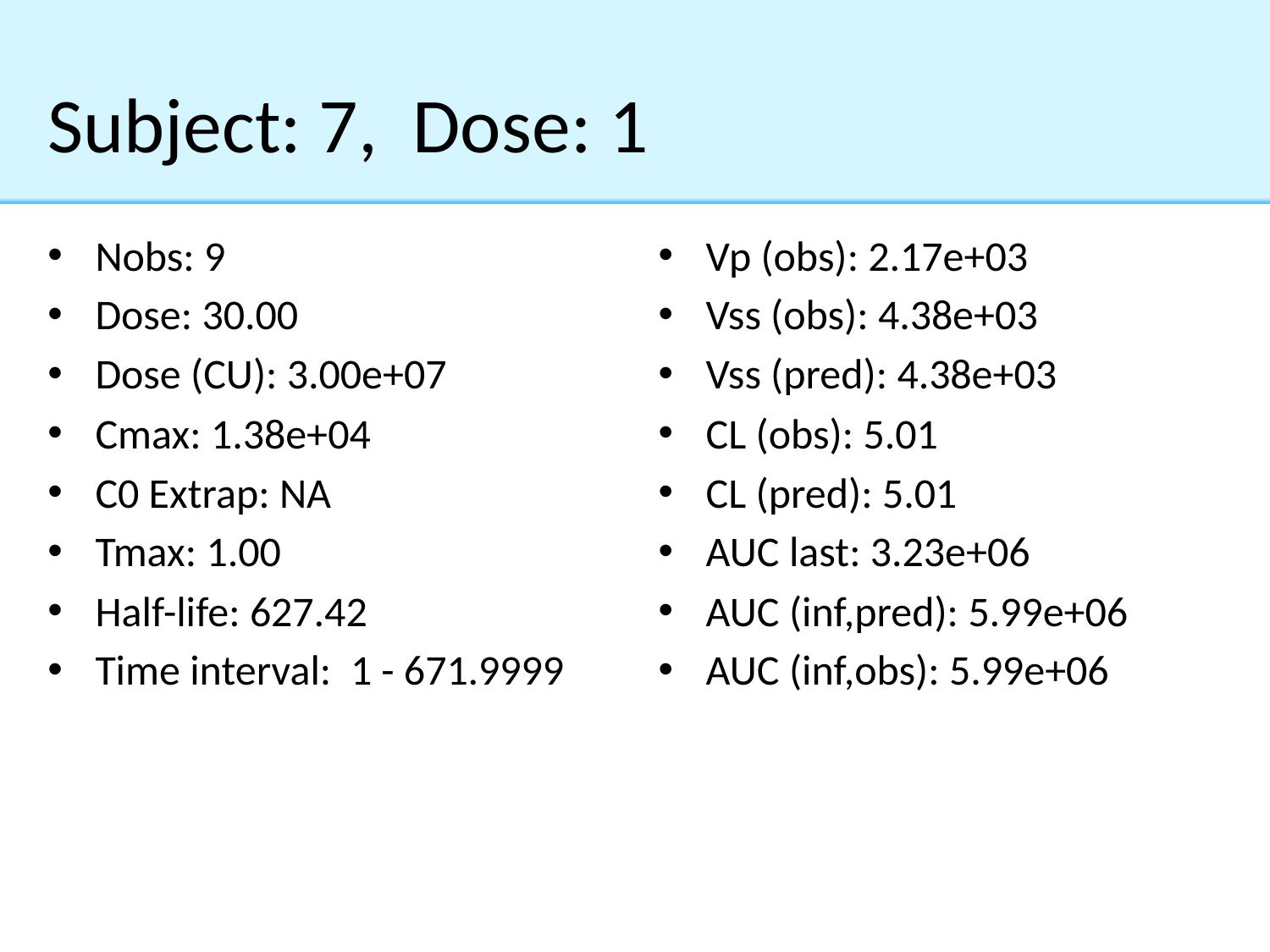

# Subject: 7,  Dose: 1
Nobs: 9
Dose: 30.00
Dose (CU): 3.00e+07
Cmax: 1.38e+04
C0 Extrap: NA
Tmax: 1.00
Half-life: 627.42
Time interval:  1 - 671.9999
Vp (obs): 2.17e+03
Vss (obs): 4.38e+03
Vss (pred): 4.38e+03
CL (obs): 5.01
CL (pred): 5.01
AUC last: 3.23e+06
AUC (inf,pred): 5.99e+06
AUC (inf,obs): 5.99e+06